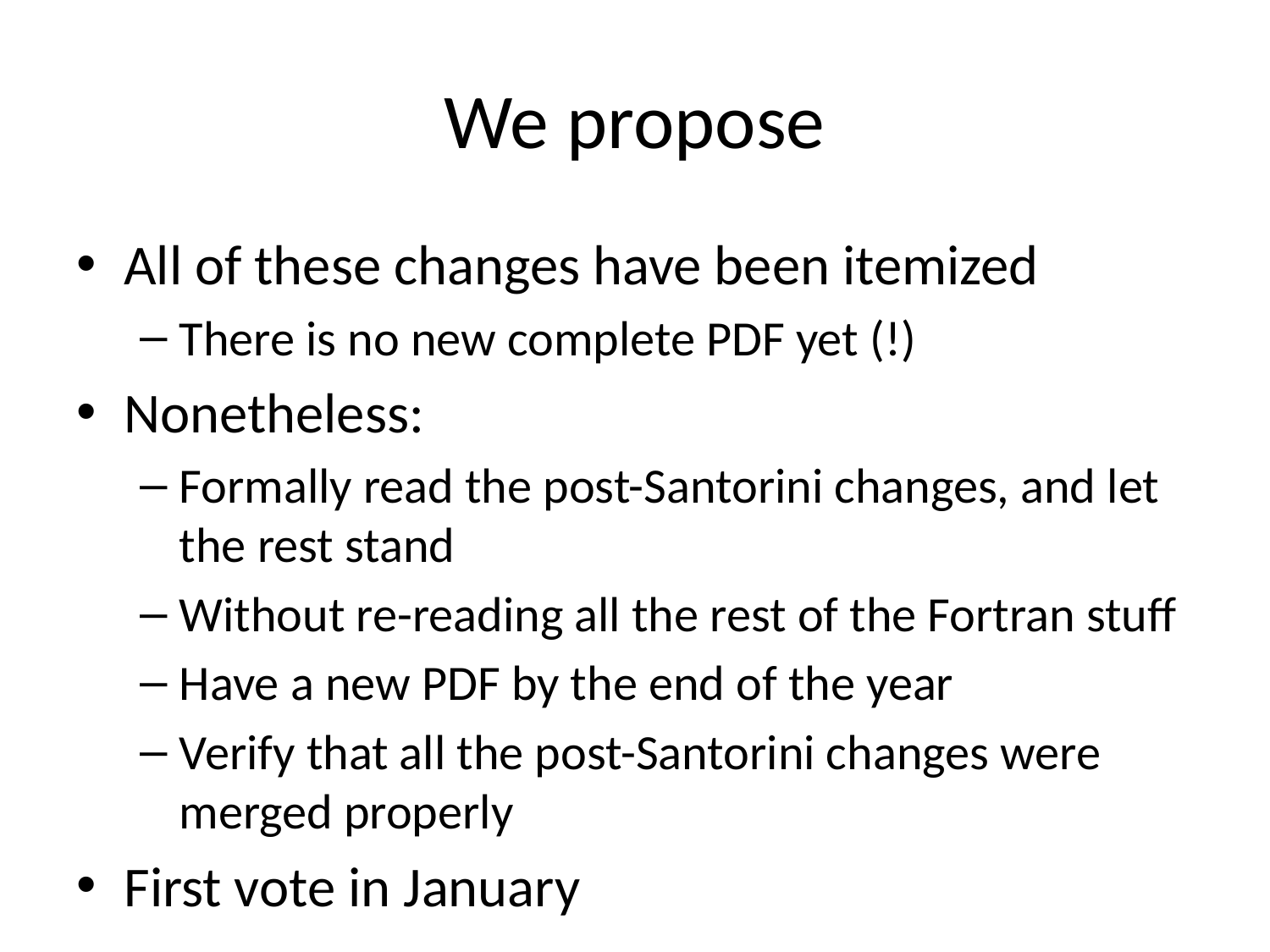

# We propose
All of these changes have been itemized
There is no new complete PDF yet (!)
Nonetheless:
Formally read the post-Santorini changes, and let the rest stand
Without re-reading all the rest of the Fortran stuff
Have a new PDF by the end of the year
Verify that all the post-Santorini changes were merged properly
First vote in January